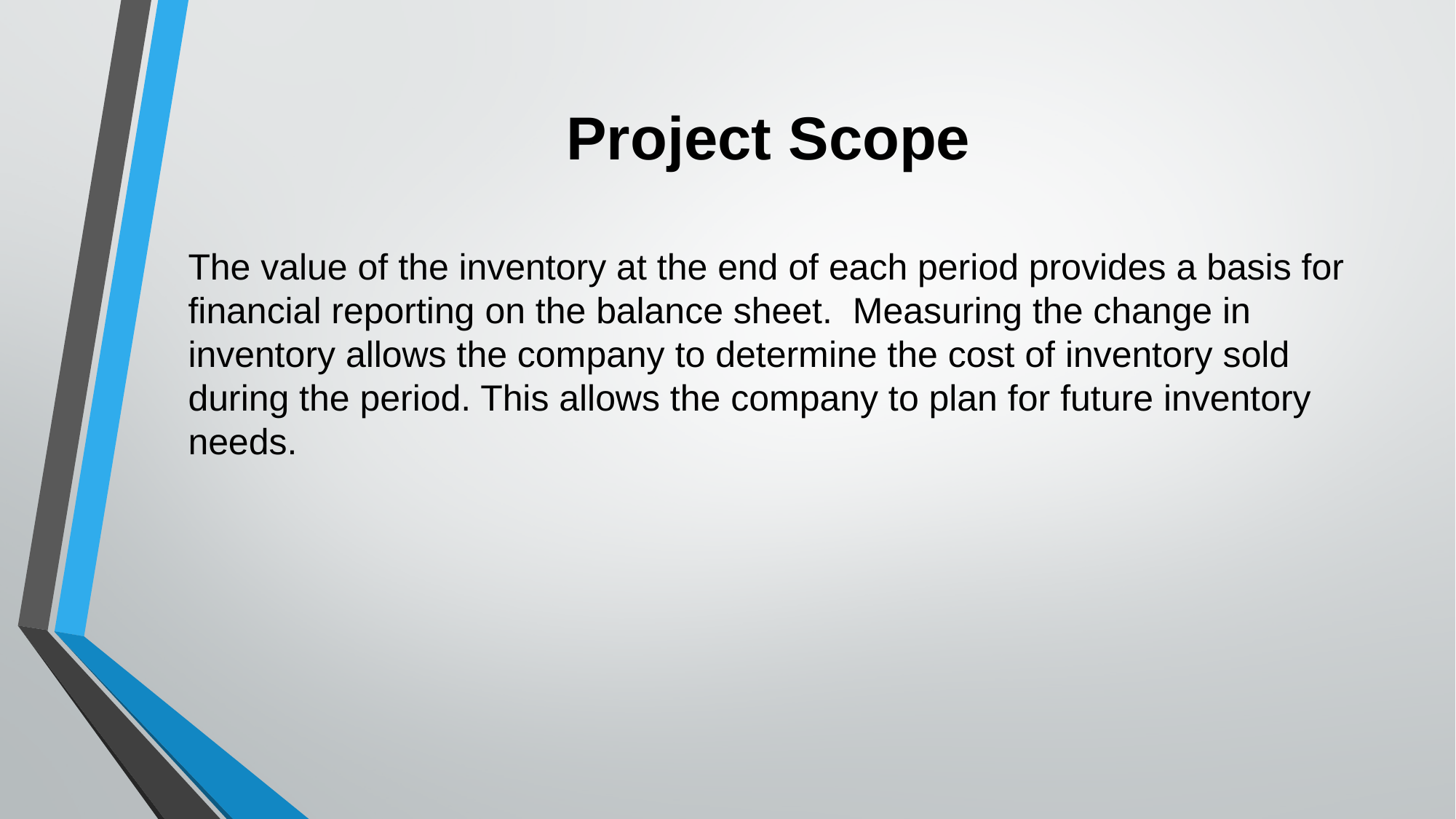

# Project Scope
The value of the inventory at the end of each period provides a basis for financial reporting on the balance sheet.  Measuring the change in inventory allows the company to determine the cost of inventory sold during the period. This allows the company to plan for future inventory needs.